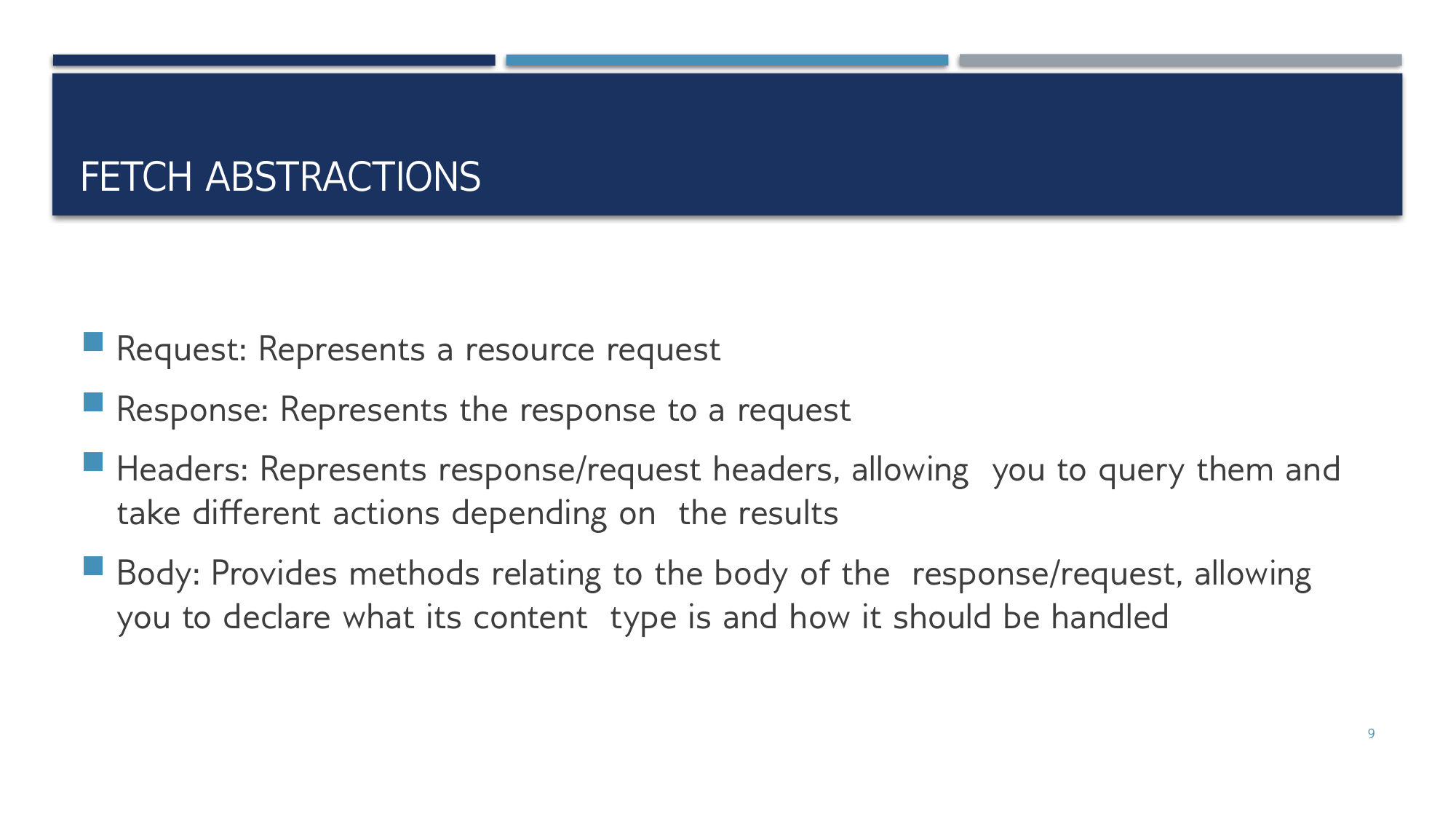

# Fetch Abstractions
Request: Represents a resource request
Response: Represents the response to a request
Headers: Represents response/request headers, allowing  you to query them and take different actions depending on  the results
Body: Provides methods relating to the body of the  response/request, allowing you to declare what its content  type is and how it should be handled
9